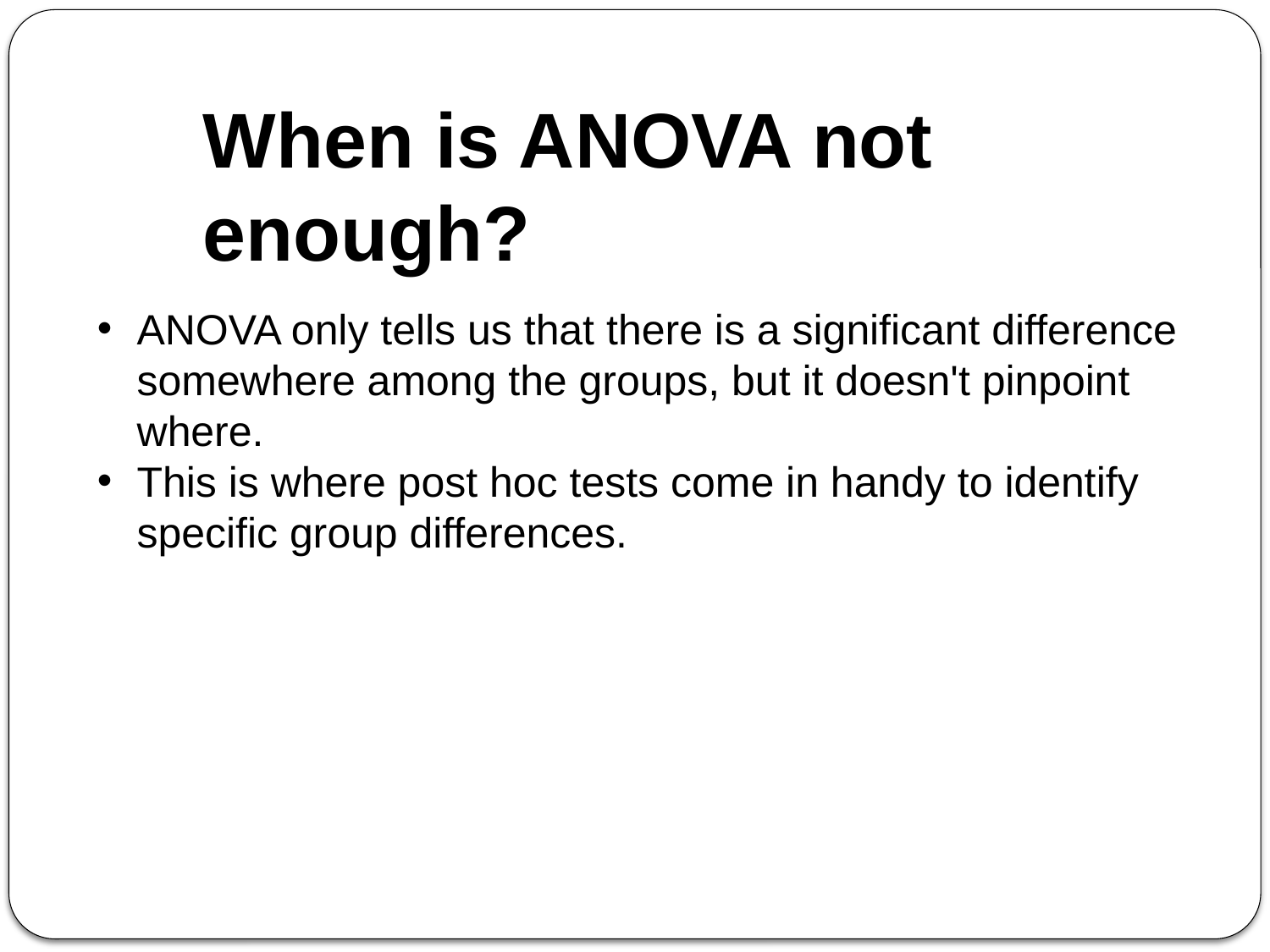

When is ANOVA not enough?
ANOVA only tells us that there is a significant difference somewhere among the groups, but it doesn't pinpoint where.
This is where post hoc tests come in handy to identify specific group differences.